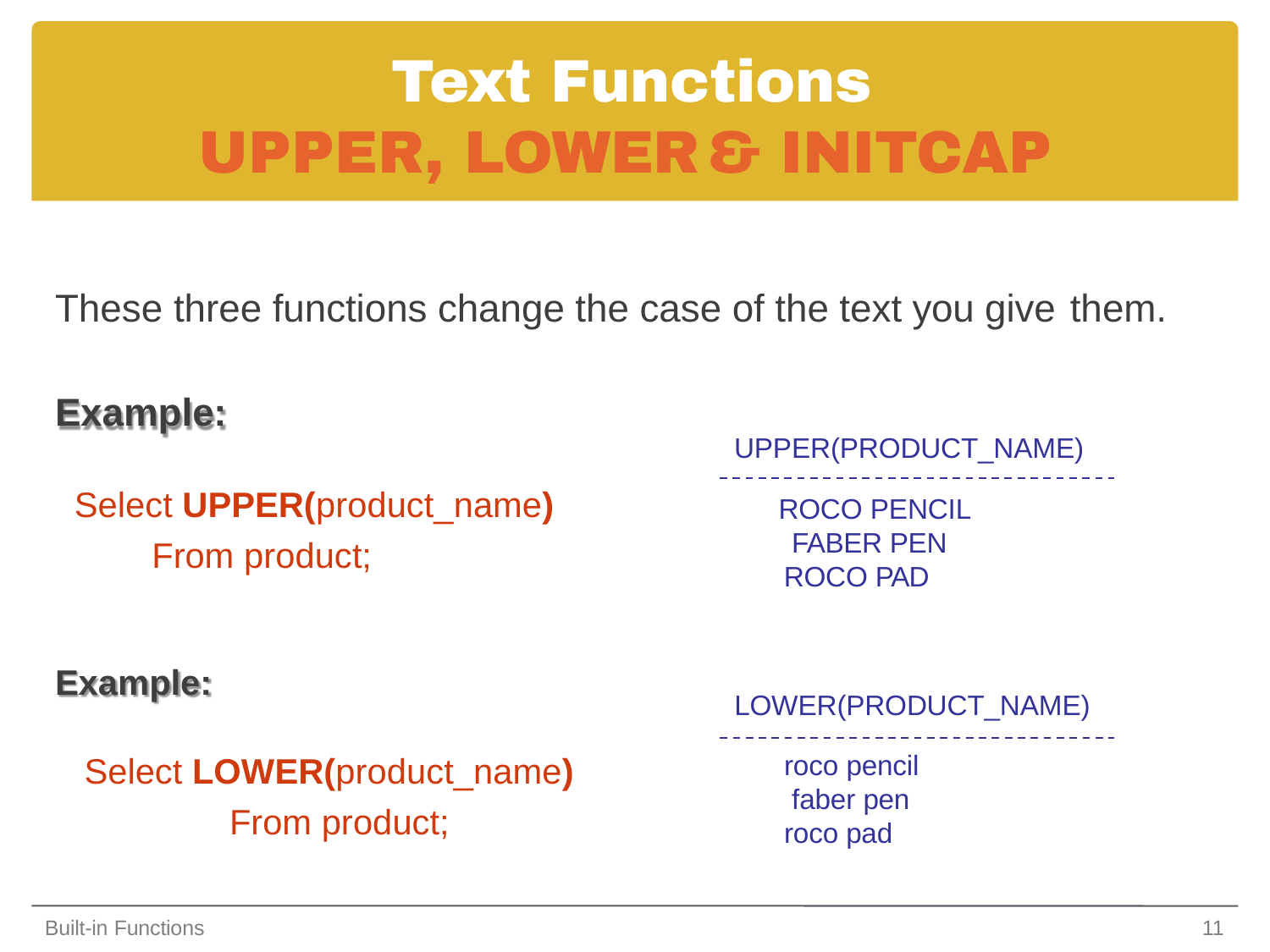

# Text Functions  UPPER, LOWER	& INITCAP
These three functions change the case of the text you give them.

Example:
UPPER(PRODUCT_NAME)

Select UPPER(product_name)
From product;

ROCO PENCIL  FABER PEN  ROCO PAD

Example:
LOWER(PRODUCT_NAME)

Select LOWER(product_name)
From product;
roco pencil  faber pen  roco pad
Built-in Functions
11